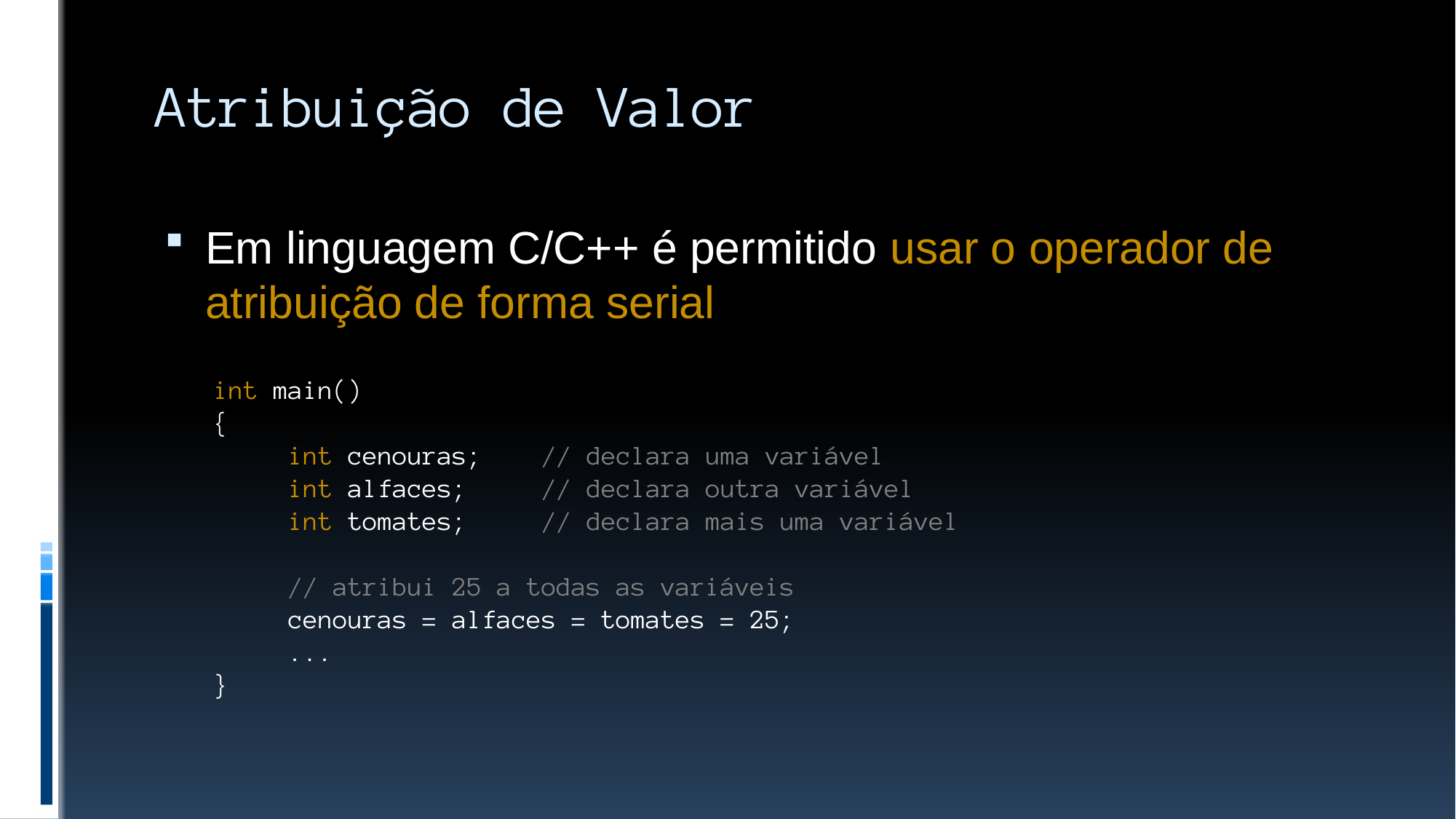

# Atribuição de Valor
Em linguagem C/C++ é permitido usar o operador de atribuição de forma serial
int main()
{
     int cenouras;    // declara uma variável
     int alfaces;     // declara outra variável
     int tomates;     // declara mais uma variável

     // atribui 25 a todas as variáveis
     cenouras = alfaces = tomates = 25;
     ...
}